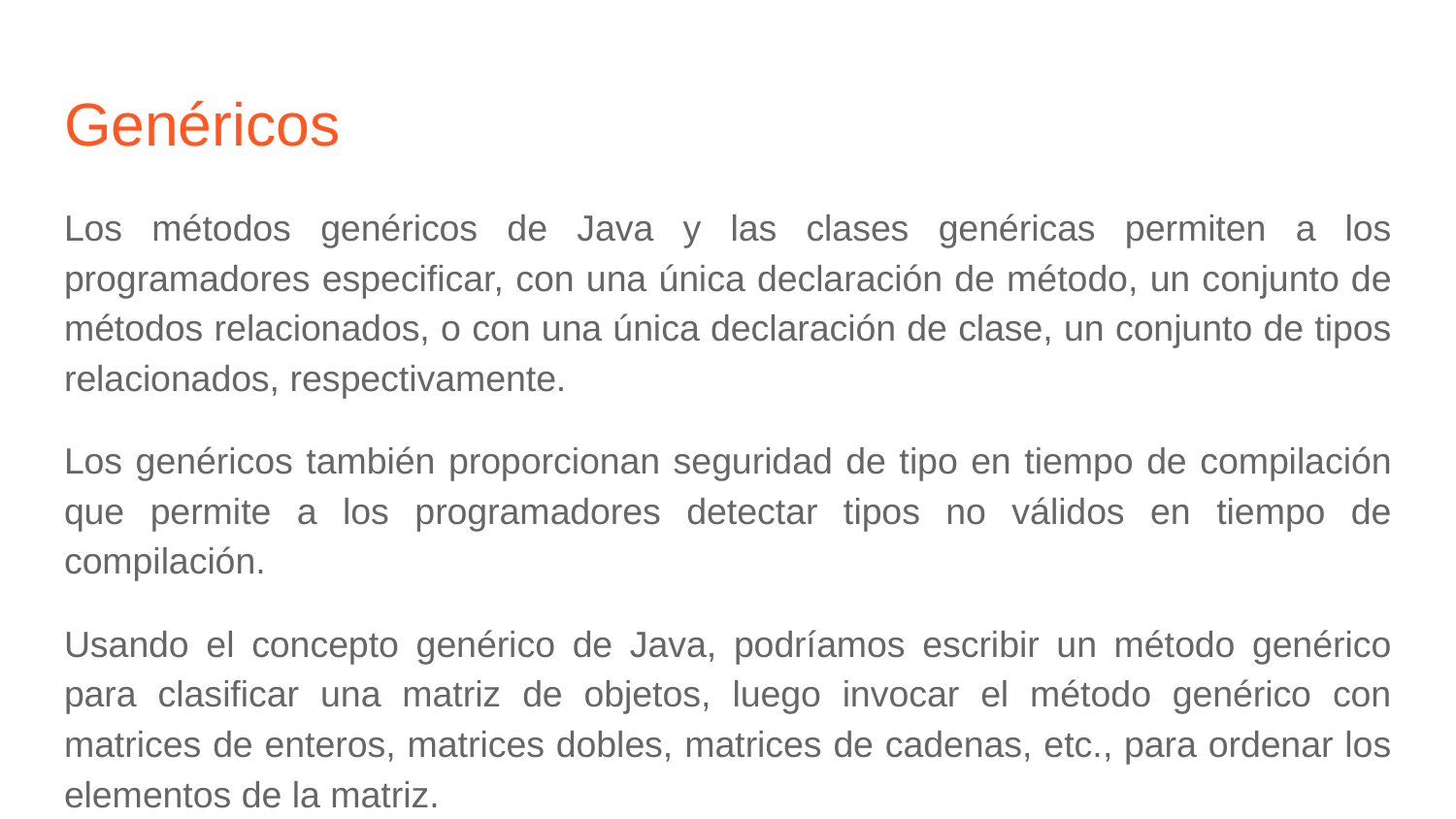

# Genéricos
Los métodos genéricos de Java y las clases genéricas permiten a los programadores especificar, con una única declaración de método, un conjunto de métodos relacionados, o con una única declaración de clase, un conjunto de tipos relacionados, respectivamente.
Los genéricos también proporcionan seguridad de tipo en tiempo de compilación que permite a los programadores detectar tipos no válidos en tiempo de compilación.
Usando el concepto genérico de Java, podríamos escribir un método genérico para clasificar una matriz de objetos, luego invocar el método genérico con matrices de enteros, matrices dobles, matrices de cadenas, etc., para ordenar los elementos de la matriz.